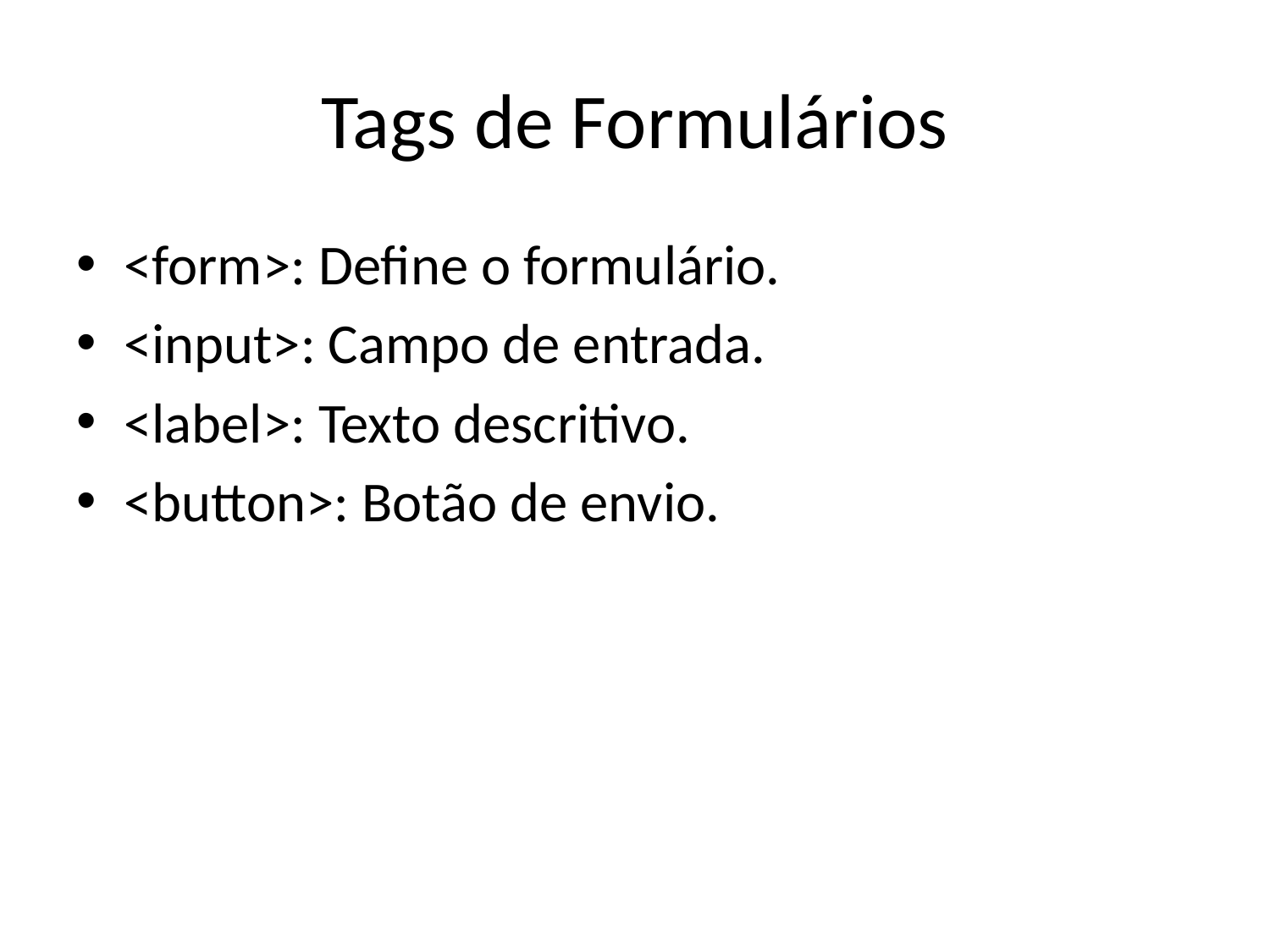

# Tags de Formulários
<form>: Define o formulário.
<input>: Campo de entrada.
<label>: Texto descritivo.
<button>: Botão de envio.